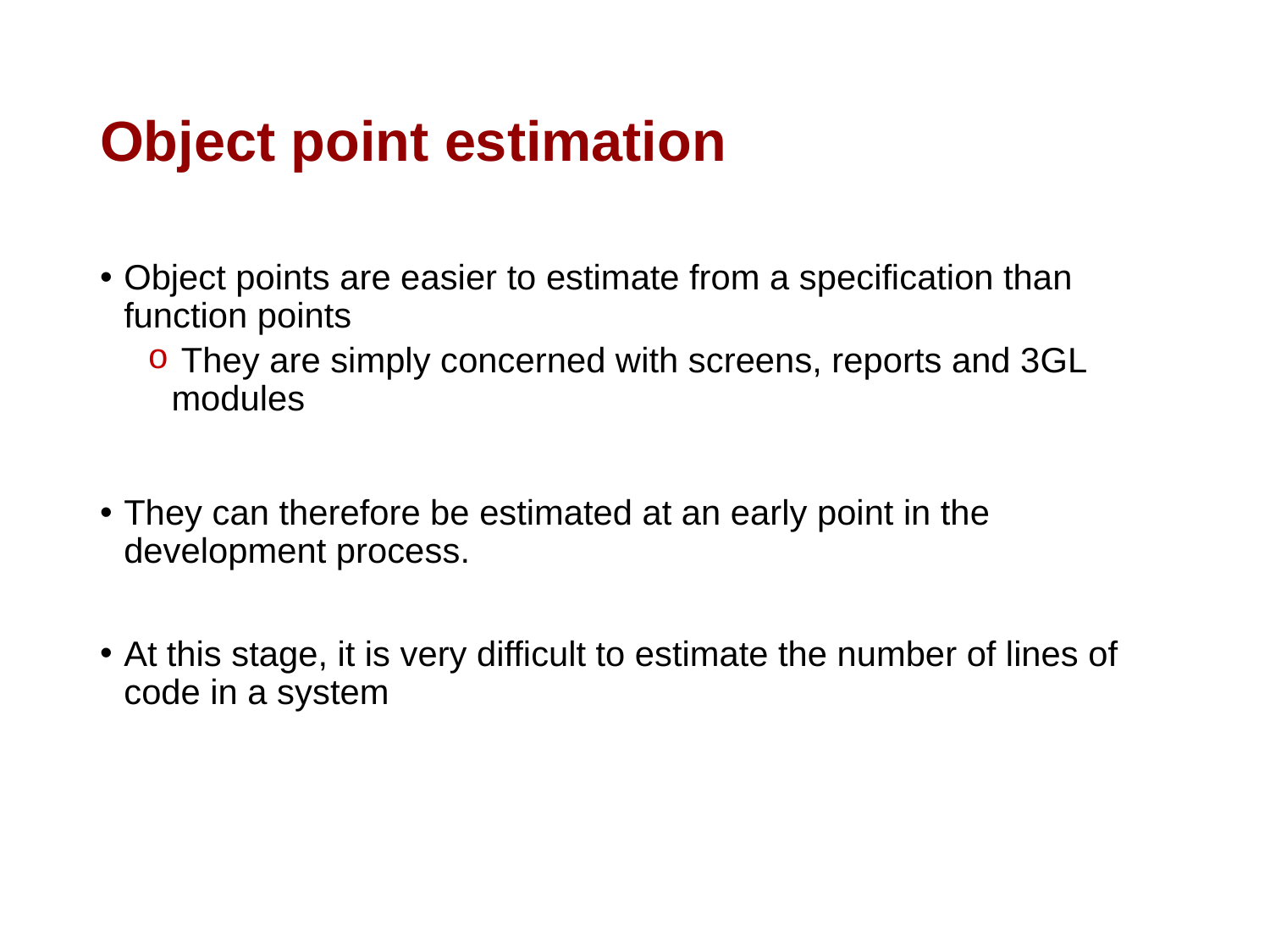

# Object point estimation
Object points are easier to estimate from a specification than function points
 They are simply concerned with screens, reports and 3GL modules

They can therefore be estimated at an early point in the development process.

At this stage, it is very difficult to estimate the number of lines of code in a system